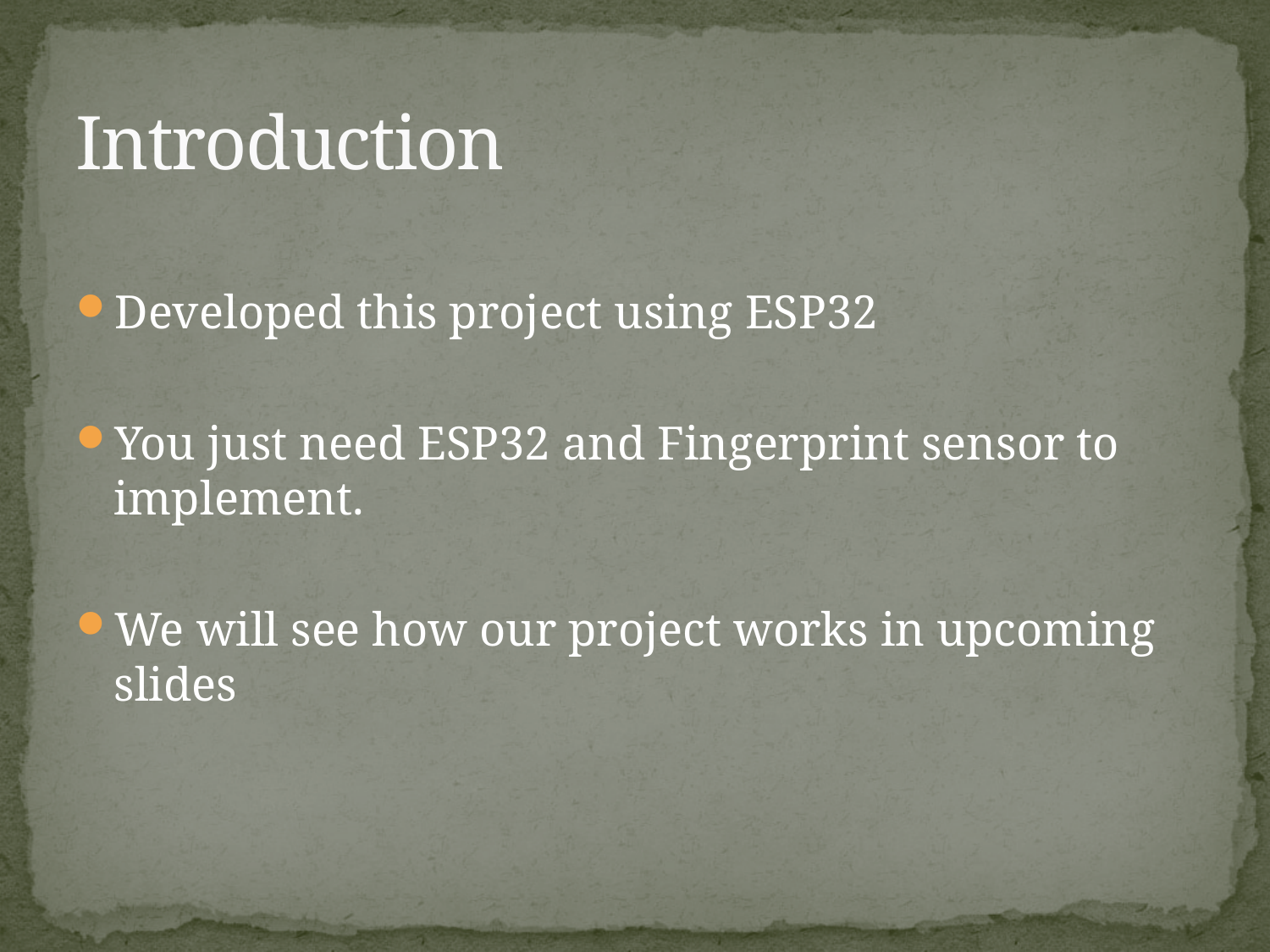

# Introduction

Developed this project using ESP32

You just need ESP32 and Fingerprint sensor to implement.

We will see how our project works in upcoming slides